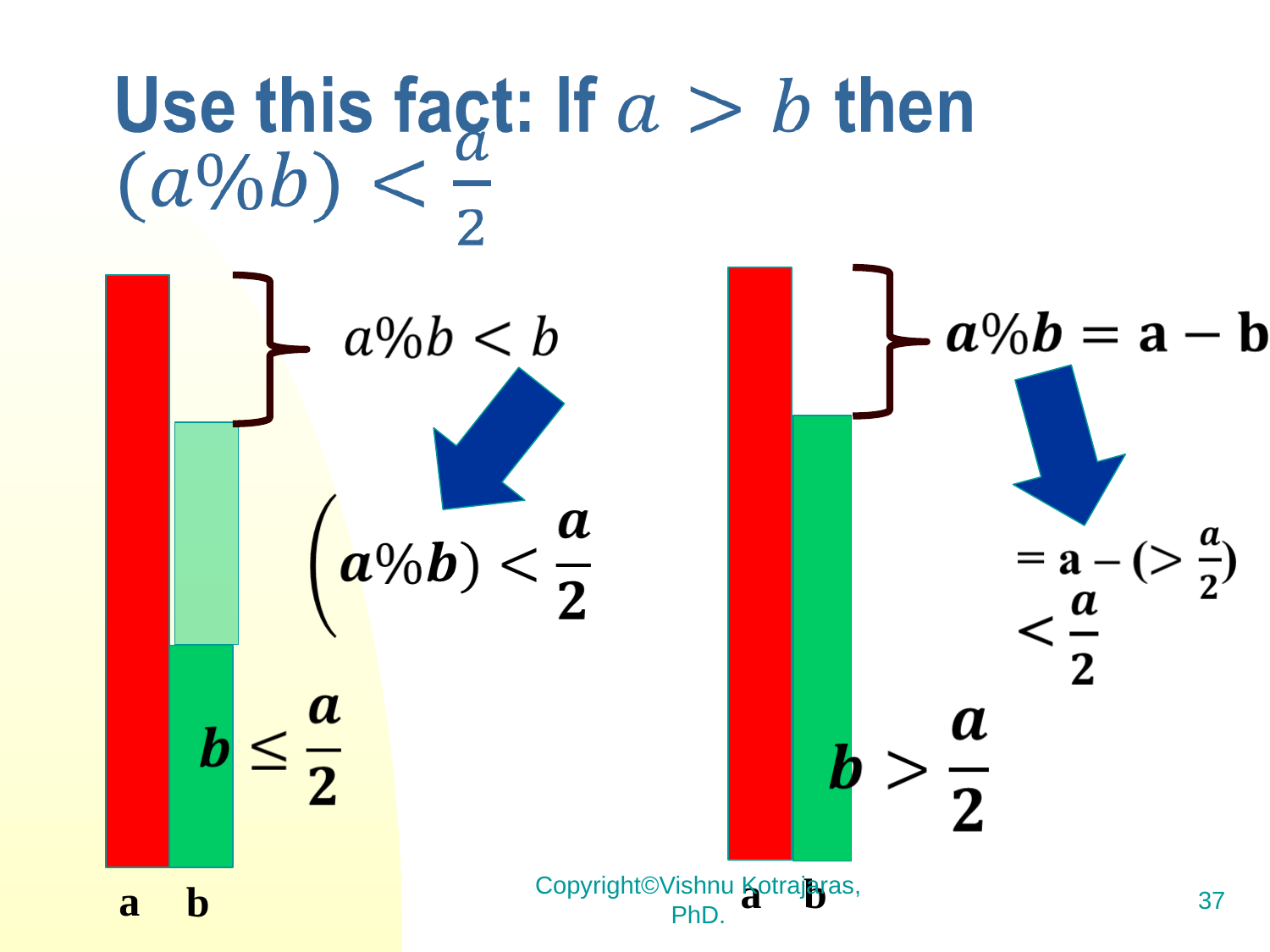

#

a
b
a
Copyright©Vishnu Kotrajaras, PhD.
37
b